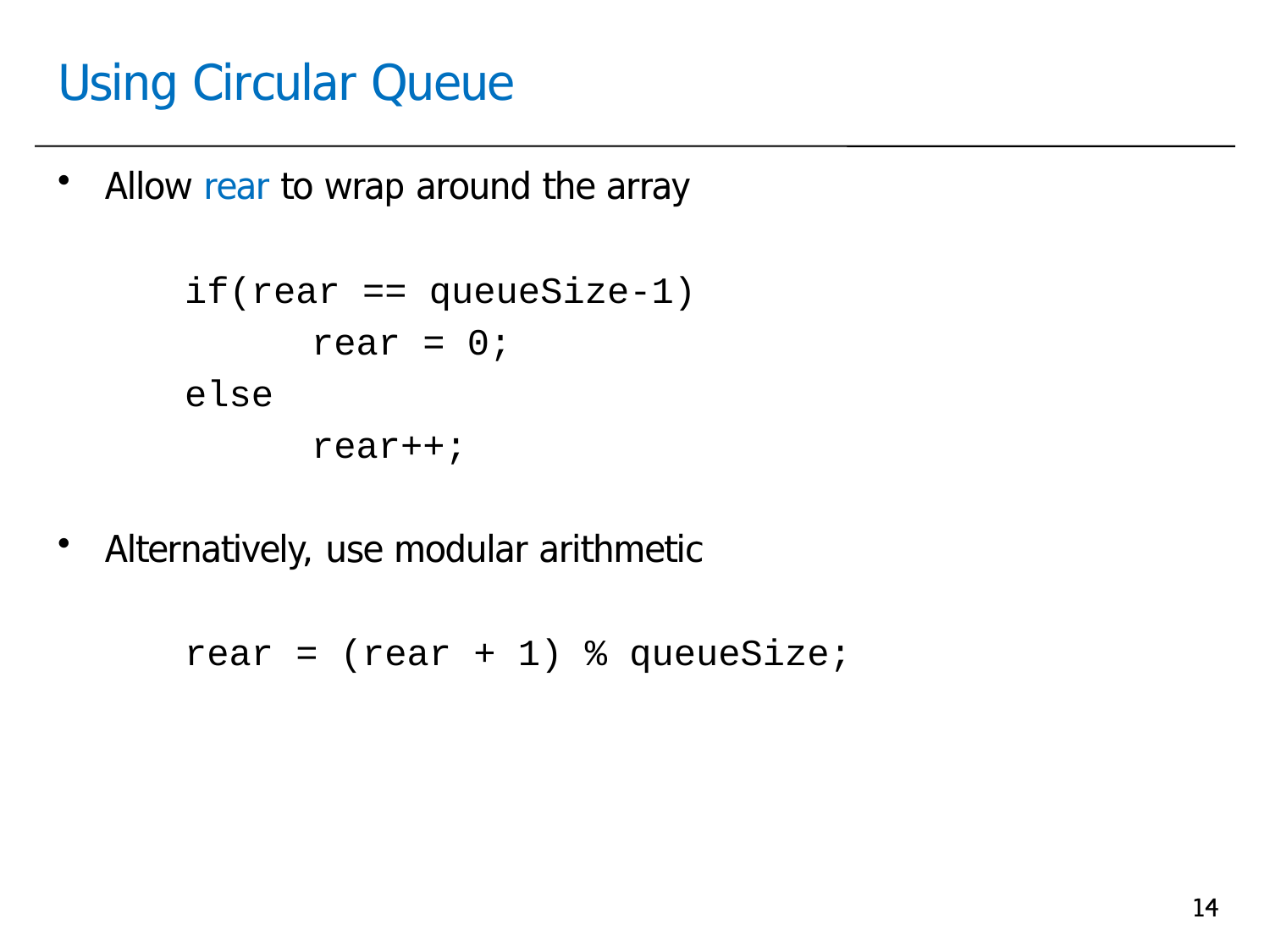

# Using Circular Queue
Allow rear to wrap around the array

	if(rear == queueSize-1)
   		rear = 0;
	else
   		rear++;

Alternatively, use modular arithmetic

	rear = (rear + 1) % queueSize;

14